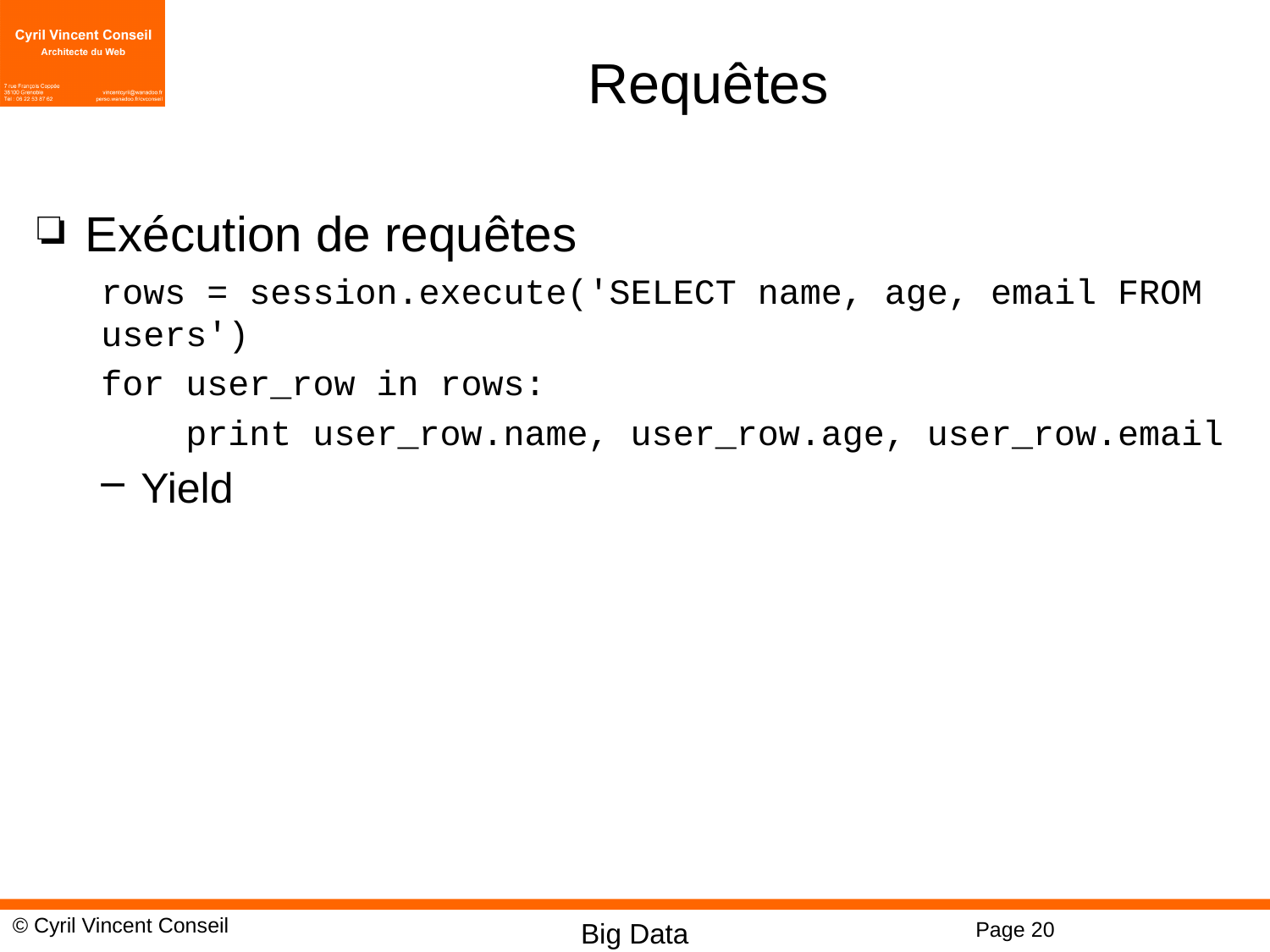

# Requêtes
Exécution de requêtes
rows = session.execute('SELECT name, age, email FROM users')
for user_row in rows:
    print user_row.name, user_row.age, user_row.email
Yield